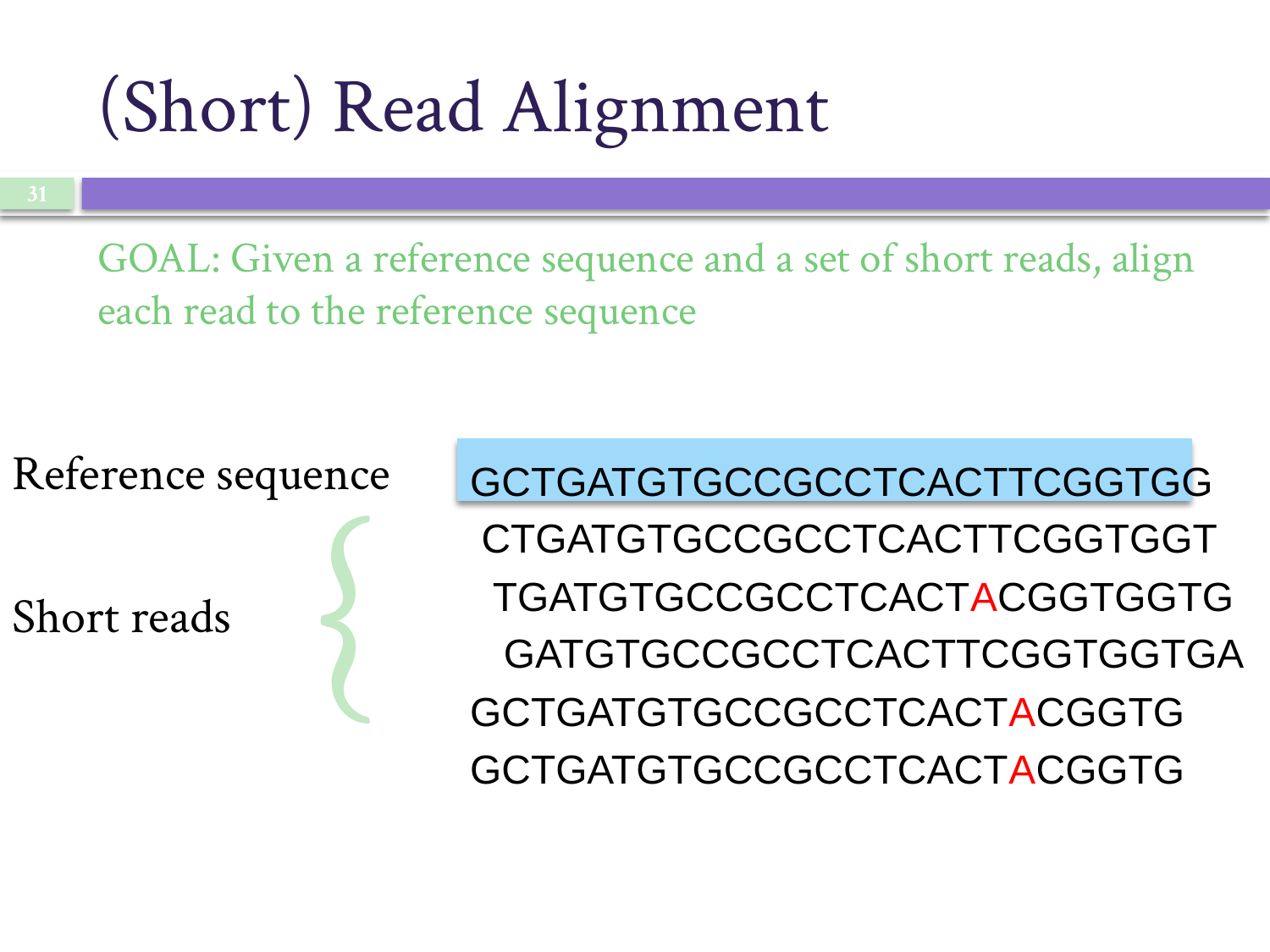

# (Short) Read Alignment
31
GOAL: Given a reference sequence and a set of short reads, align each read to the reference sequence

GCTGATGTGCCGCCTCACTTCGGTGG
 CTGATGTGCCGCCTCACTTCGGTGGT
  TGATGTGCCGCCTCACTACGGTGGTG
   GATGTGCCGCCTCACTTCGGTGGTGA
GCTGATGTGCCGCCTCACTACGGTG
GCTGATGTGCCGCCTCACTACGGTG

Reference sequence

Short reads

{